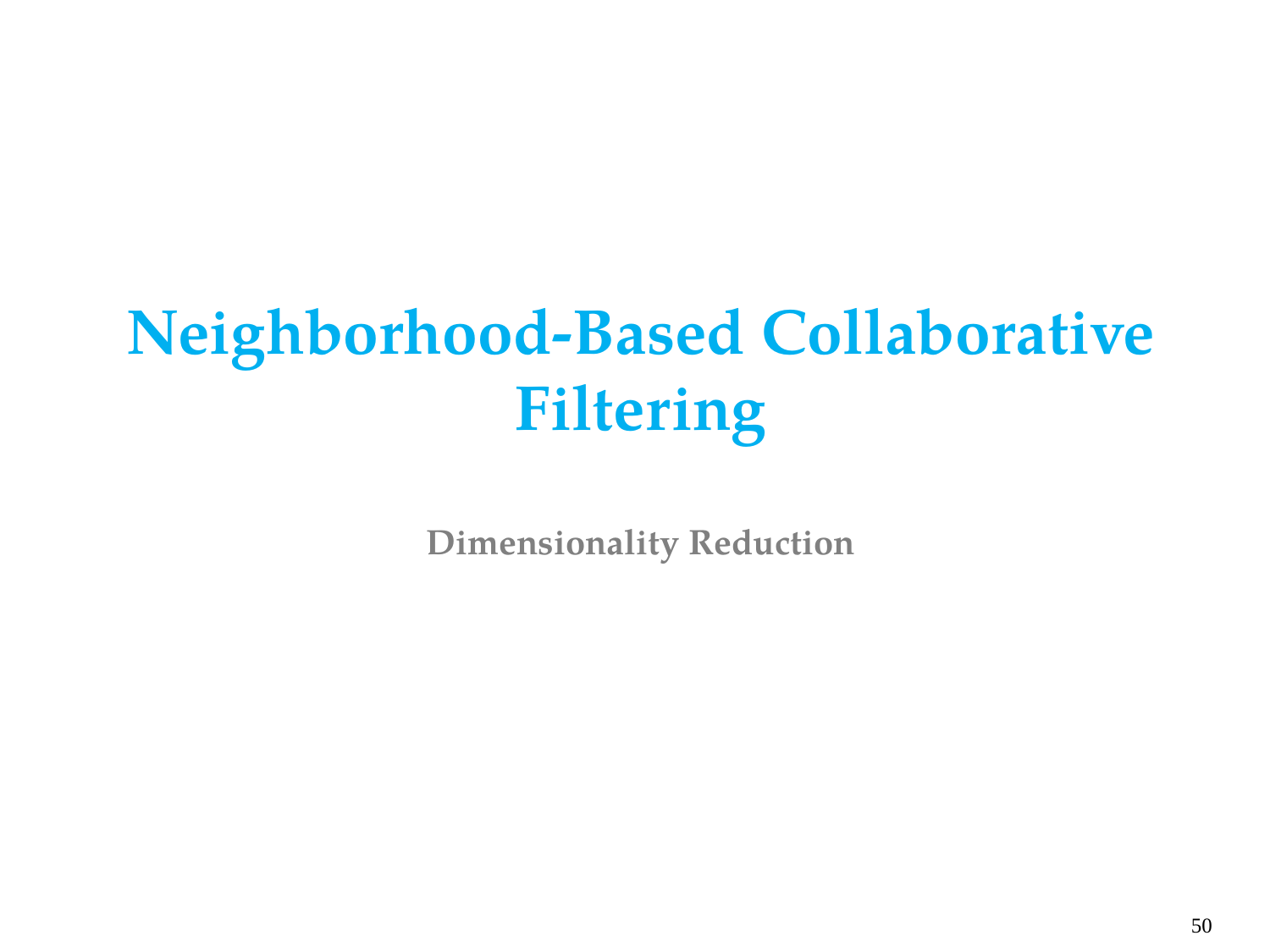

# Neighborhood-Based Collaborative Filtering Dimensionality Reduction
50